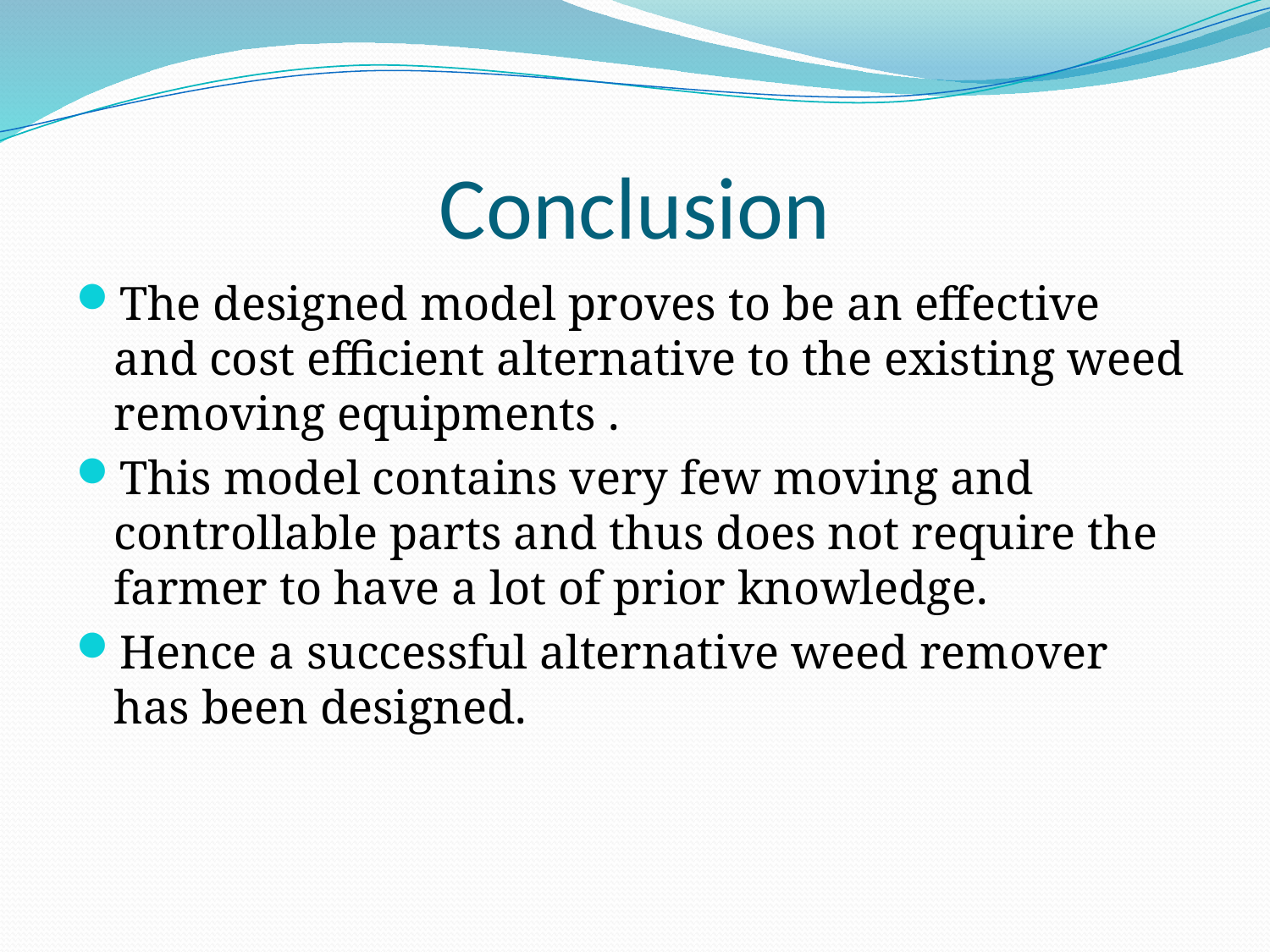

# Conclusion
The designed model proves to be an effective and cost efficient alternative to the existing weed removing equipments .
This model contains very few moving and controllable parts and thus does not require the farmer to have a lot of prior knowledge.
Hence a successful alternative weed remover has been designed.